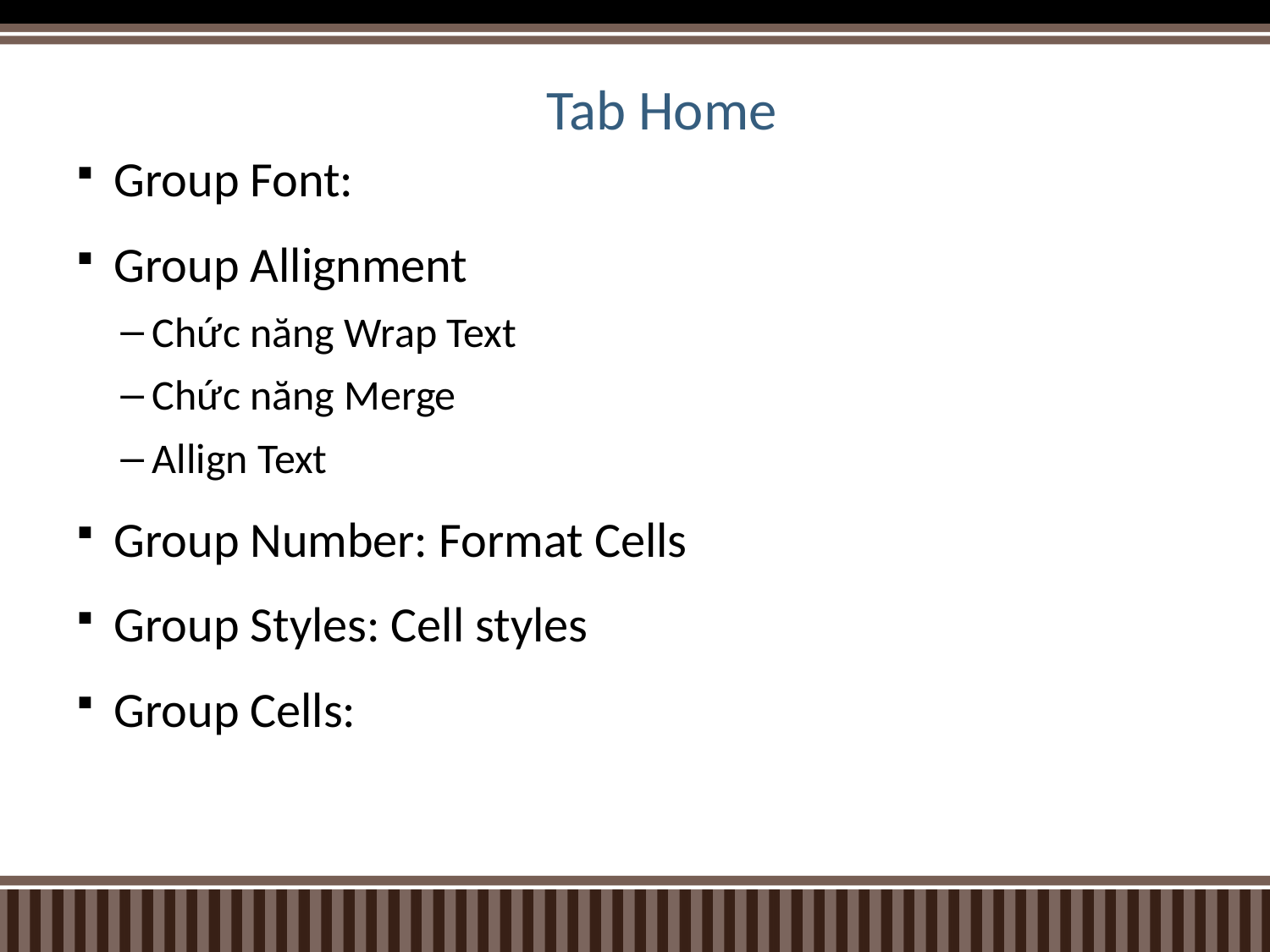

# Tab Home
Group Font:
Group Allignment
Chức năng Wrap Text
Chức năng Merge
Allign Text
Group Number: Format Cells
Group Styles: Cell styles
Group Cells: